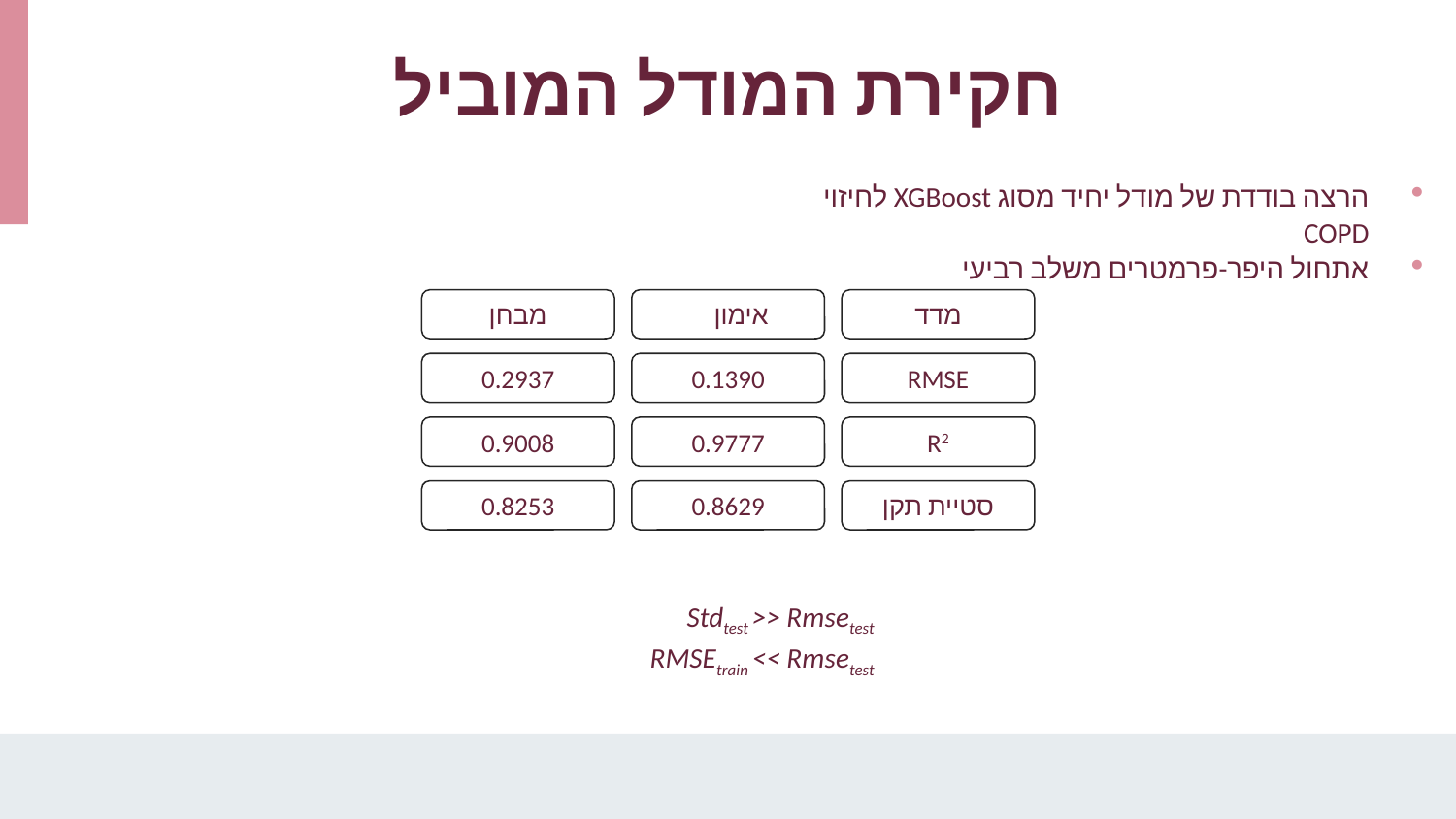

# חקירת המודל המוביל
הרצה בודדת של מודל יחיד מסוג XGBoost לחיזוי COPD
אתחול היפר-פרמטרים משלב רביעי

מבחן
אימון
מדד
0.2937
0.1390
RMSE
0.9008
0.9777
R2
0.8253
0.8629
סטיית תקן
Stdtest >> Rmsetest
RMSEtrain << Rmsetest